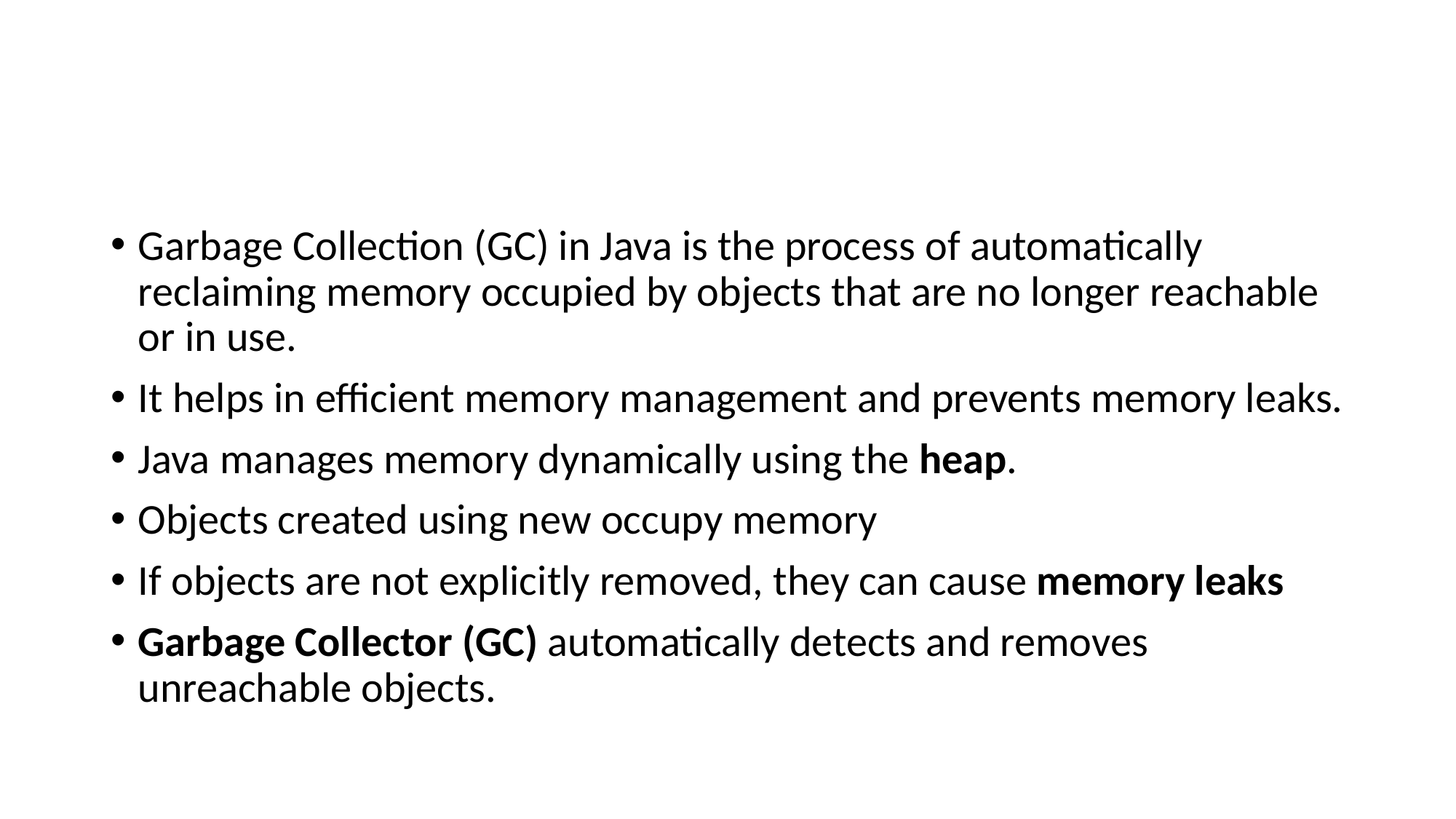

#
Garbage Collection (GC) in Java is the process of automatically reclaiming memory occupied by objects that are no longer reachable or in use.
It helps in efficient memory management and prevents memory leaks.
Java manages memory dynamically using the heap.
Objects created using new occupy memory
If objects are not explicitly removed, they can cause memory leaks
Garbage Collector (GC) automatically detects and removes unreachable objects.